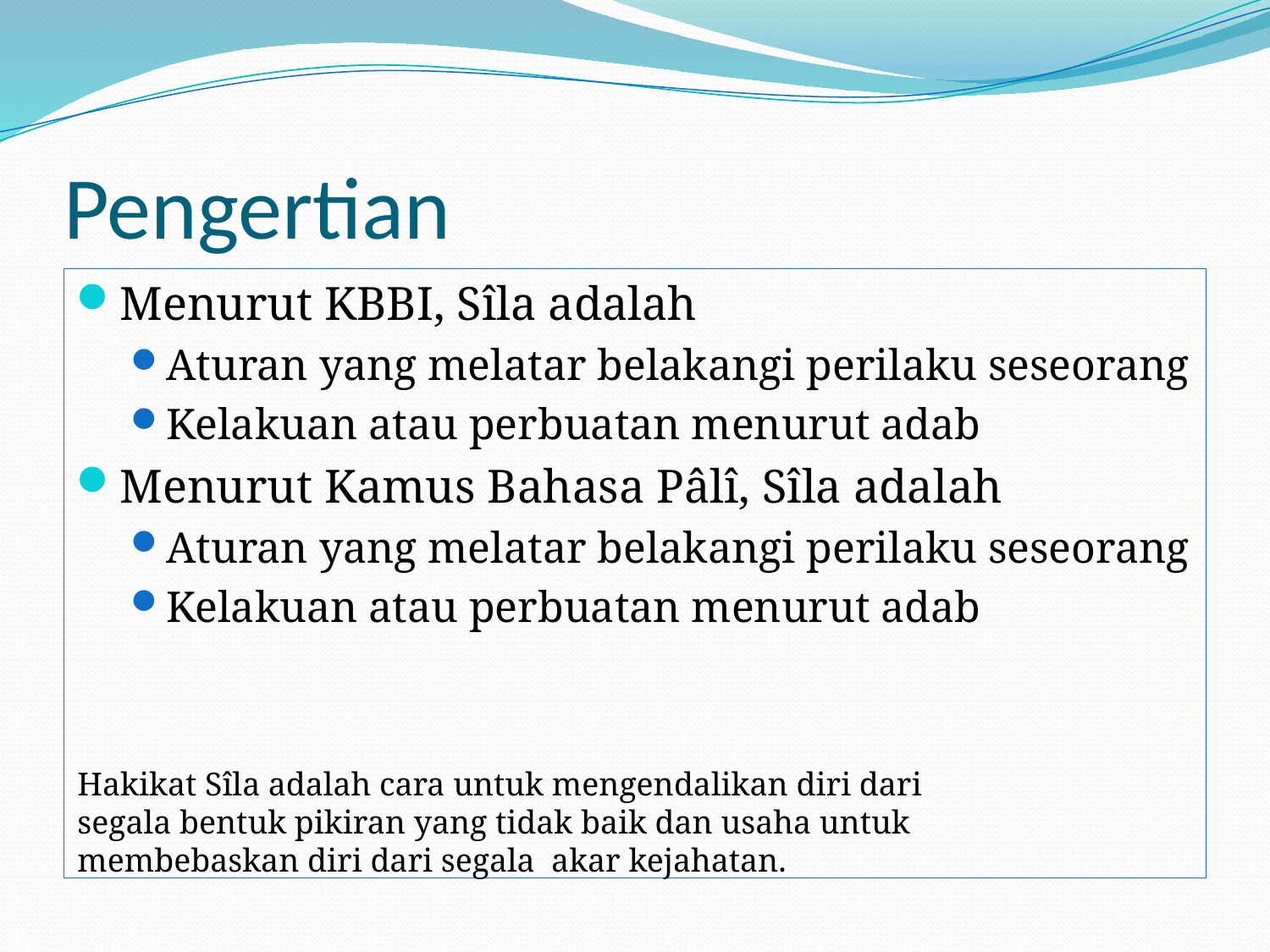

# Pengertian
Menurut KBBI, Sîla adalah
Aturan yang melatar belakangi perilaku seseorang
Kelakuan atau perbuatan menurut adab
Menurut Kamus Bahasa Pâlî, Sîla adalah
Aturan yang melatar belakangi perilaku seseorang
Kelakuan atau perbuatan menurut adab

Hakikat Sîla adalah cara untuk mengendalikan diri dari segala bentuk pikiran yang tidak baik dan usaha untuk membebaskan diri dari segala  akar kejahatan.